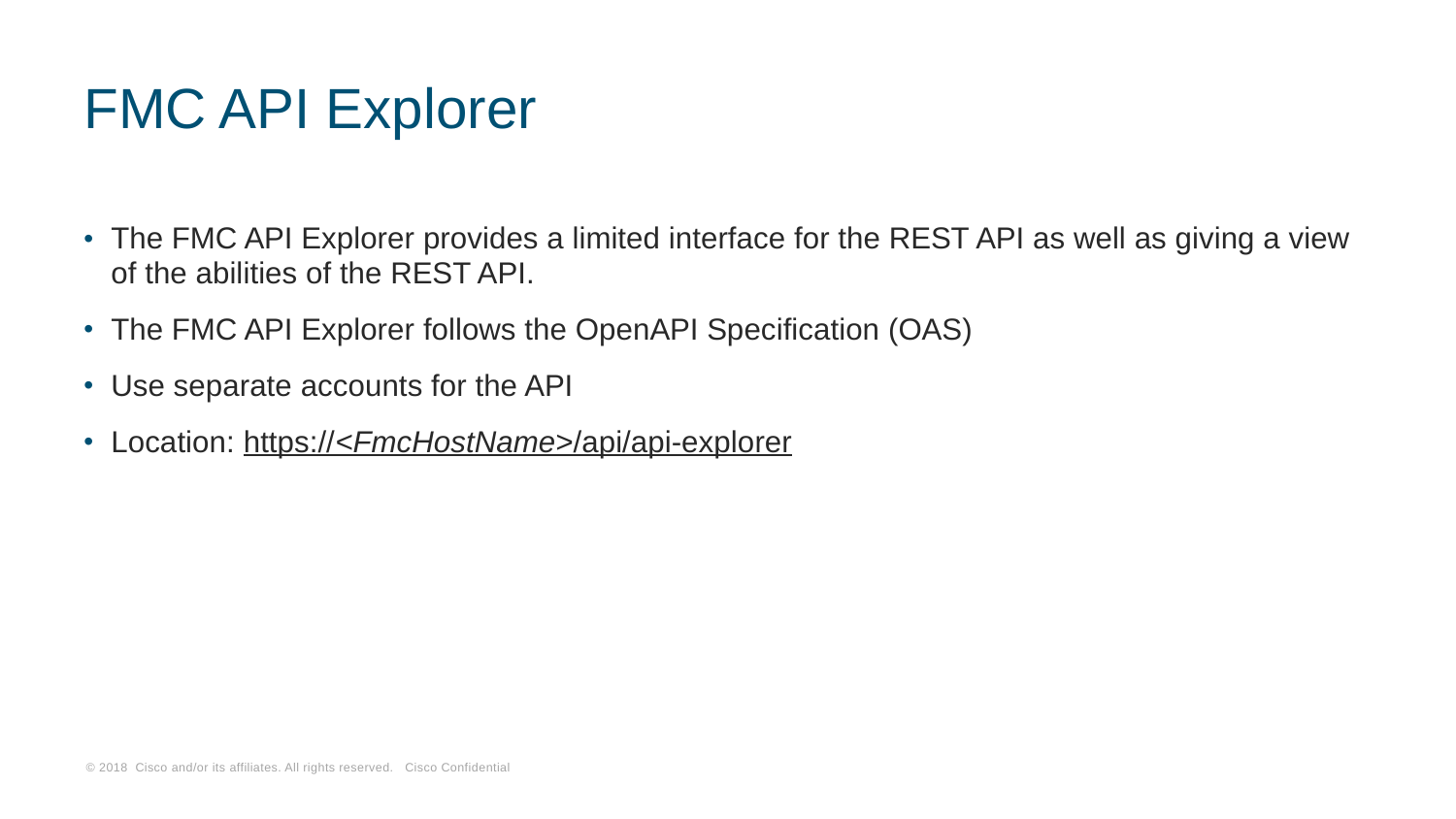

# FMC API Explorer
The FMC API Explorer provides a limited interface for the REST API as well as giving a view of the abilities of the REST API.
The FMC API Explorer follows the OpenAPI Specification (OAS)
Use separate accounts for the API
Location: https://<FmcHostName>/api/api-explorer